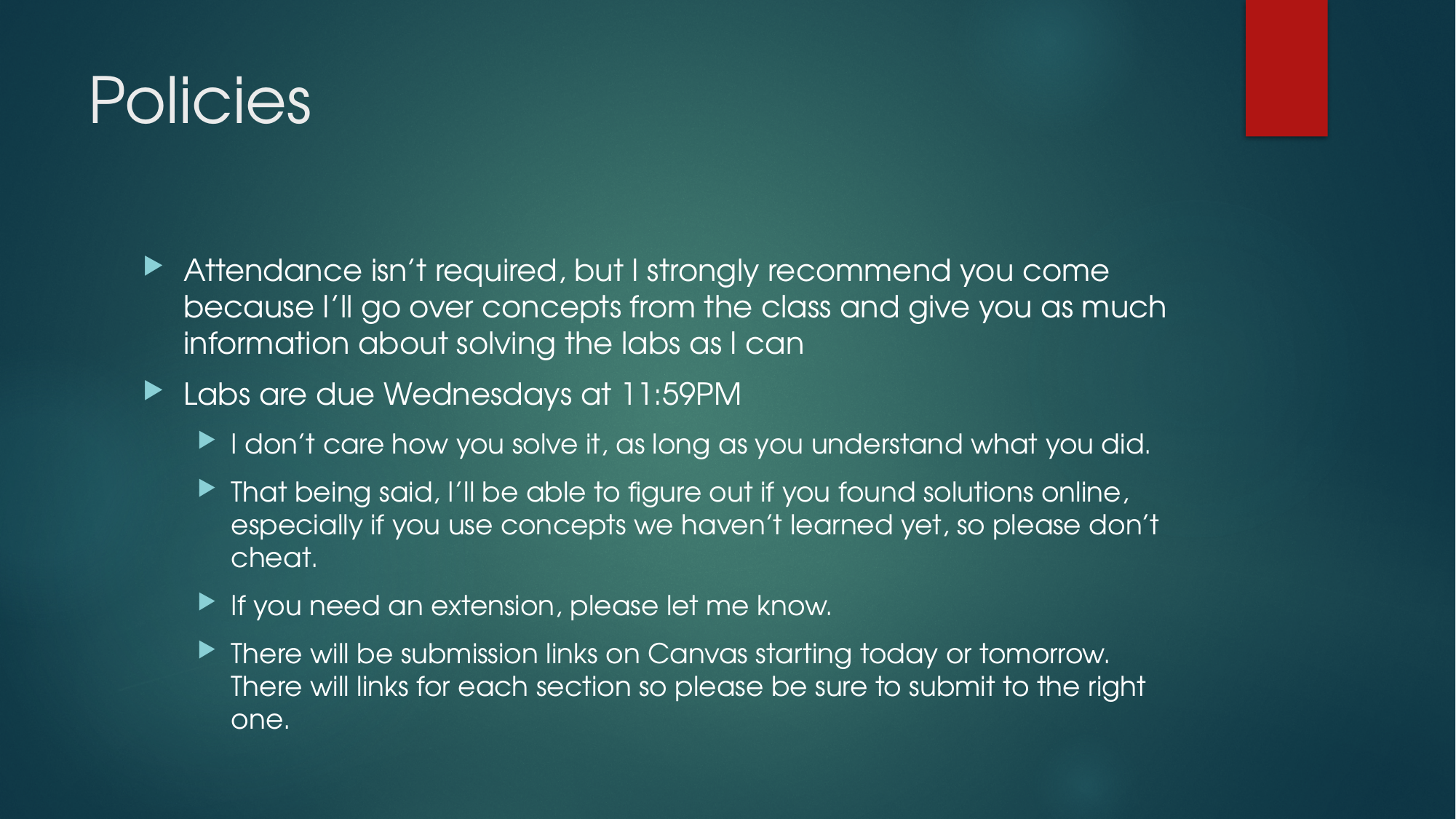

# Policies
Attendance isn’t required, but I strongly recommend you come because I’ll go over concepts from the class and give you as much information about solving the labs as I can
Labs are due Wednesdays at 11:59PM
I don’t care how you solve it, as long as you understand what you did.
That being said, I’ll be able to figure out if you found solutions online, especially if you use concepts we haven’t learned yet, so please don’t cheat.
If you need an extension, please let me know.
There will be submission links on Canvas starting today or tomorrow. There will links for each section so please be sure to submit to the right one.